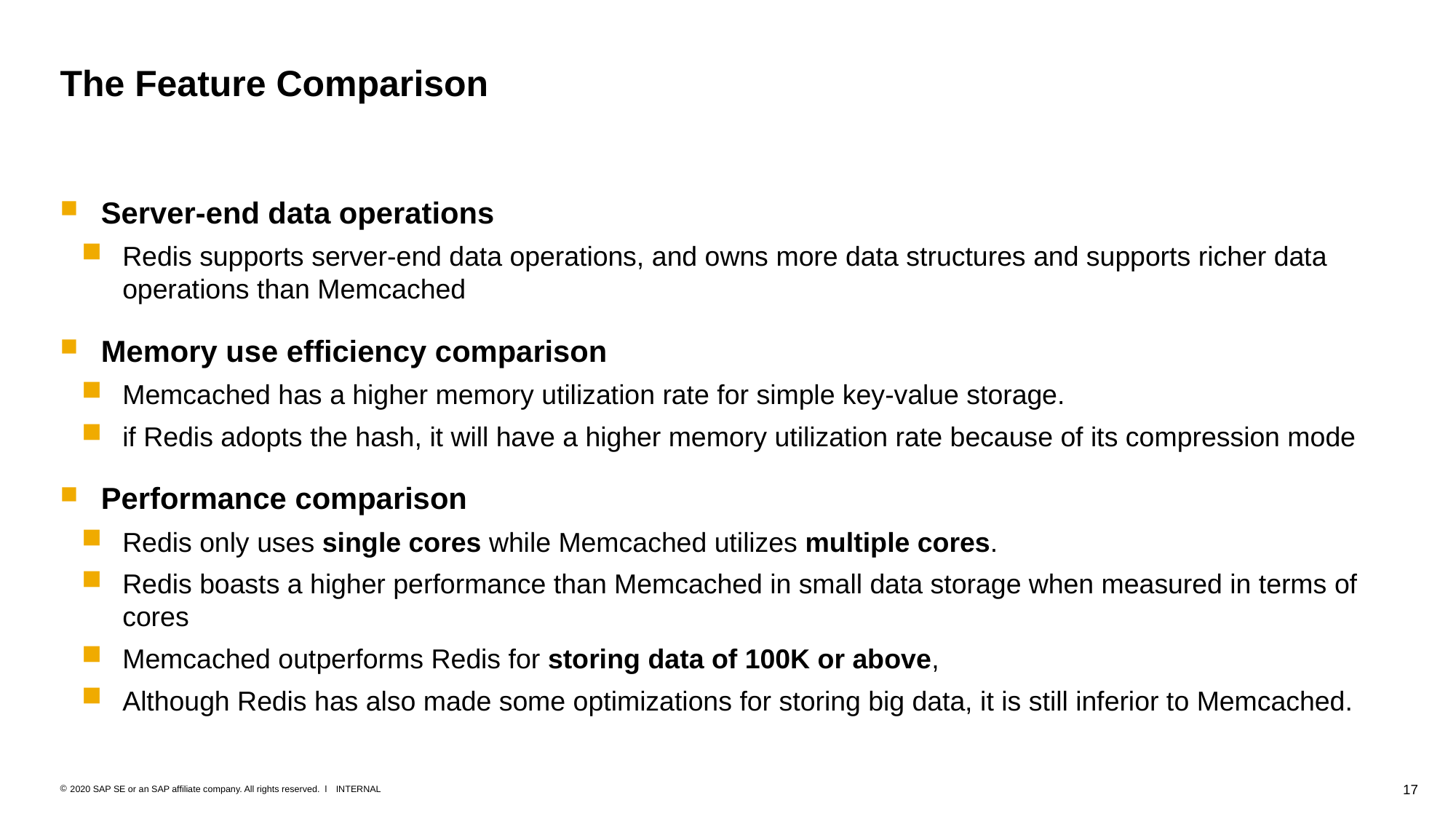

# The Feature Comparison
Server-end data operations
Redis supports server-end data operations, and owns more data structures and supports richer data operations than Memcached
Memory use efficiency comparison
Memcached has a higher memory utilization rate for simple key-value storage.
if Redis adopts the hash, it will have a higher memory utilization rate because of its compression mode
Performance comparison
Redis only uses single cores while Memcached utilizes multiple cores.
Redis boasts a higher performance than Memcached in small data storage when measured in terms of cores
Memcached outperforms Redis for storing data of 100K or above,
Although Redis has also made some optimizations for storing big data, it is still inferior to Memcached.